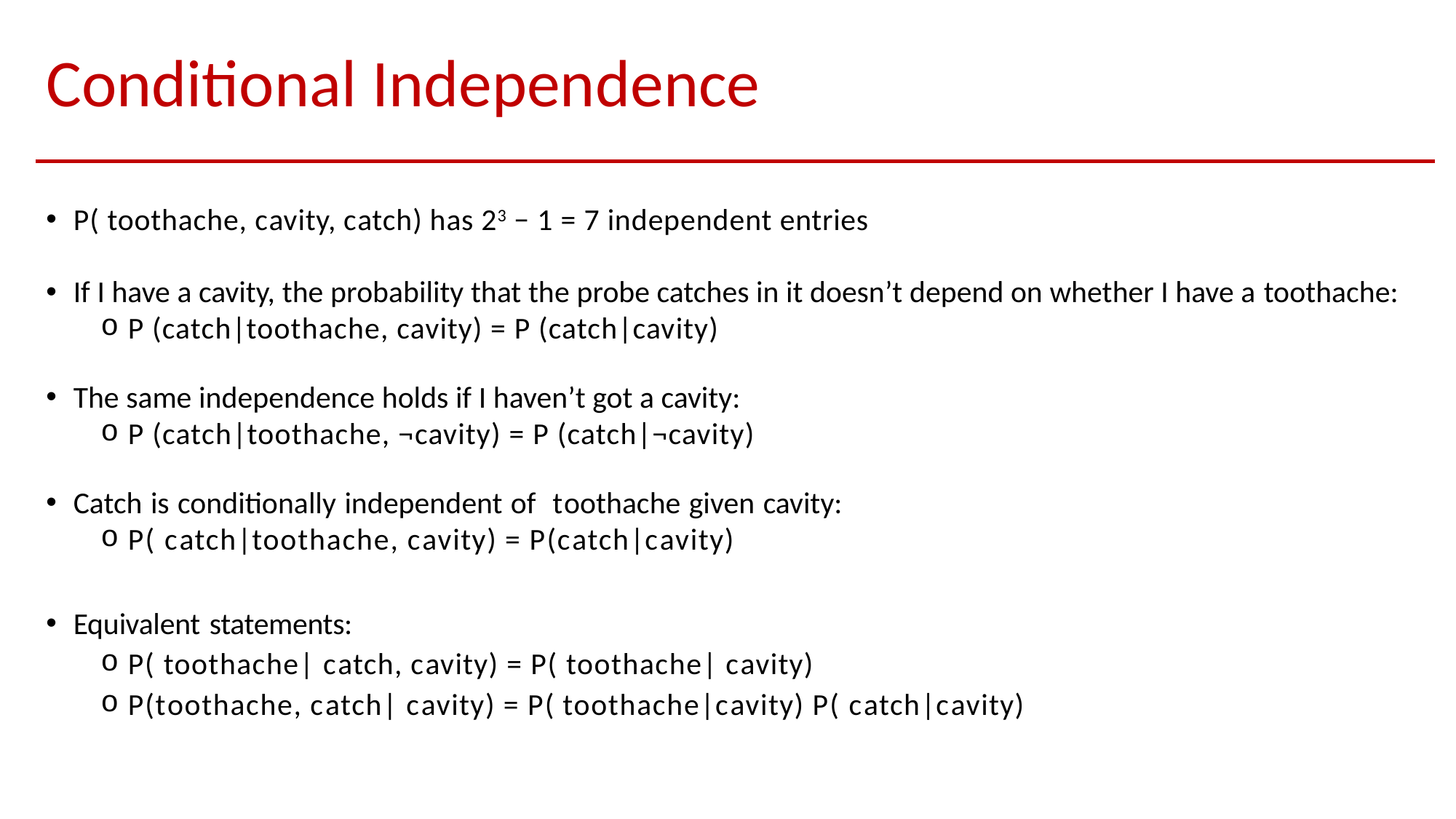

# Conditional Independence
P( toothache, cavity, catch) has 23 − 1 = 7 independent entries
If I have a cavity, the probability that the probe catches in it doesn’t depend on whether I have a toothache:
P (catch|toothache, cavity) = P (catch|cavity)
The same independence holds if I haven’t got a cavity:
P (catch|toothache, ¬cavity) = P (catch|¬cavity)
Catch is conditionally independent of  toothache given cavity:
P( catch|toothache, cavity) = P(catch|cavity)

Equivalent statements:
P( toothache| catch, cavity) = P( toothache| cavity)
P(toothache, catch| cavity) = P( toothache|cavity) P( catch|cavity)